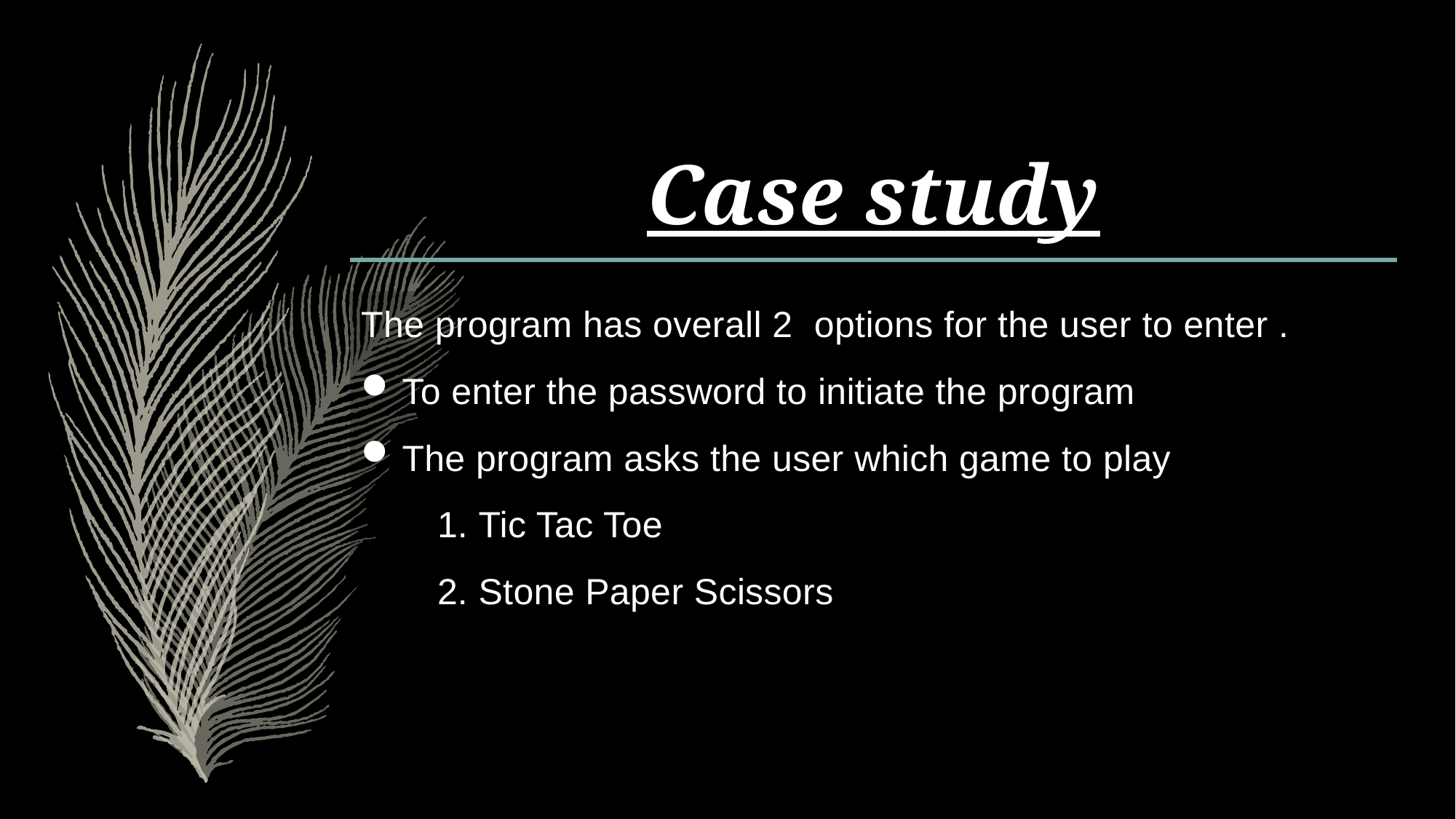

# Case study
The program has overall 2  options for the user to enter .
To enter the password to initiate the program
The program asks the user which game to play
Tic Tac Toe
Stone Paper Scissors